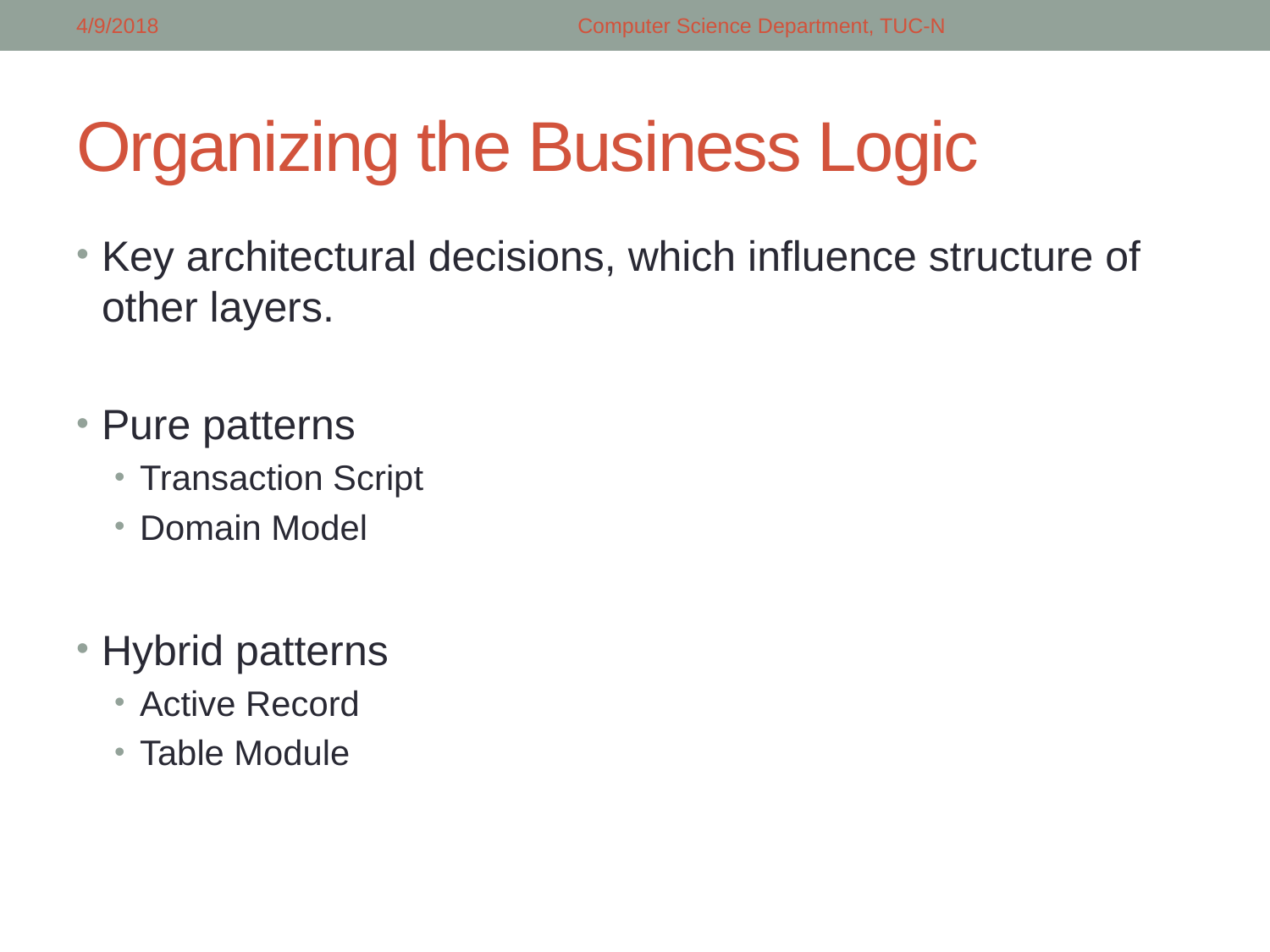

4/9/2018
Computer Science Department, TUC-N
# Organizing the Business Logic
Key architectural decisions, which influence structure of other layers.

Pure patterns
Transaction Script
Domain Model

Hybrid patterns
Active Record
Table Module